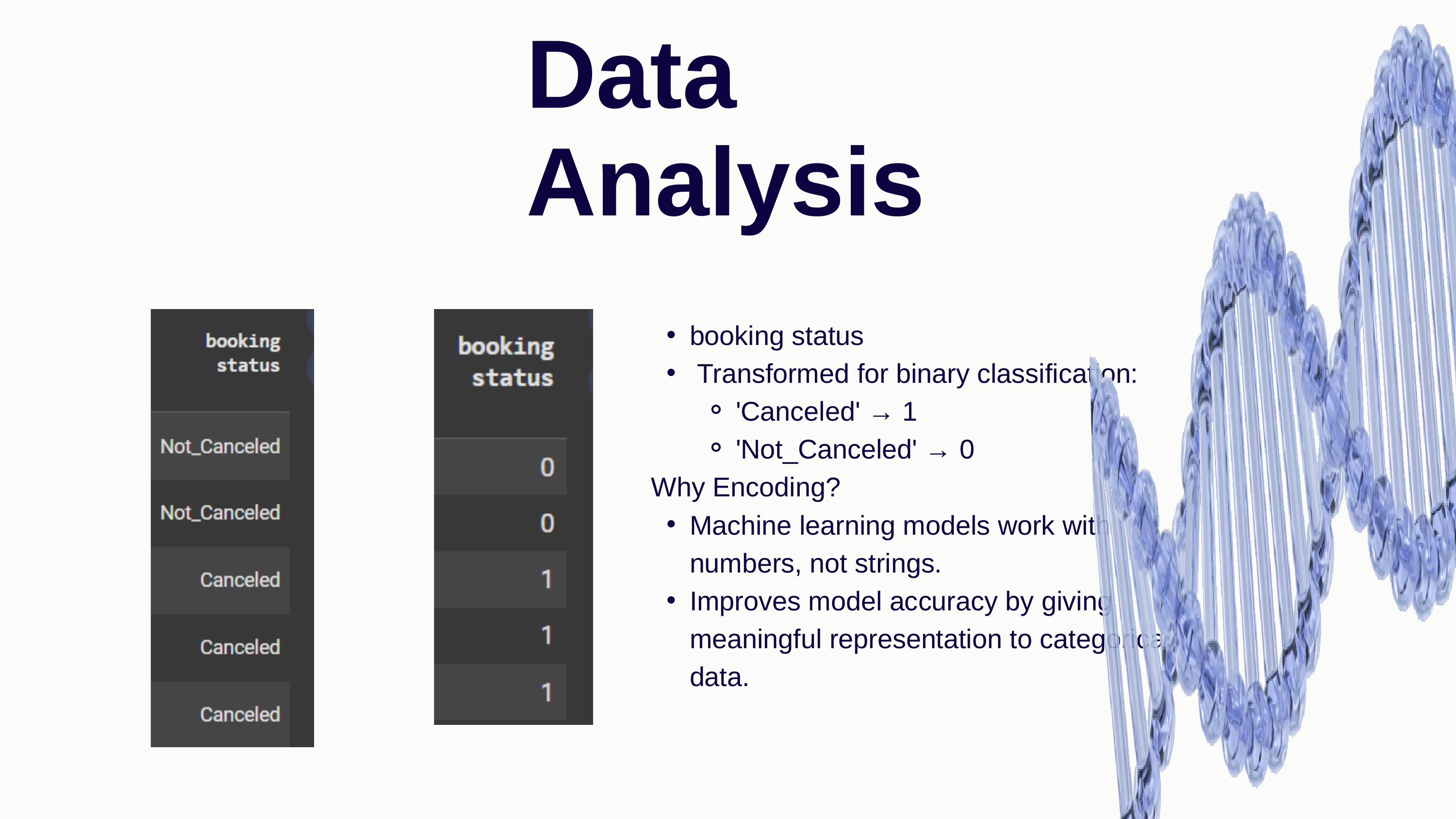

Data
Analysis

booking status
 Transformed for binary classification:
'Canceled' → 1
'Not_Canceled' → 0
 Why Encoding?
Machine learning models work with numbers, not strings.
Improves model accuracy by giving meaningful representation to categorical data.